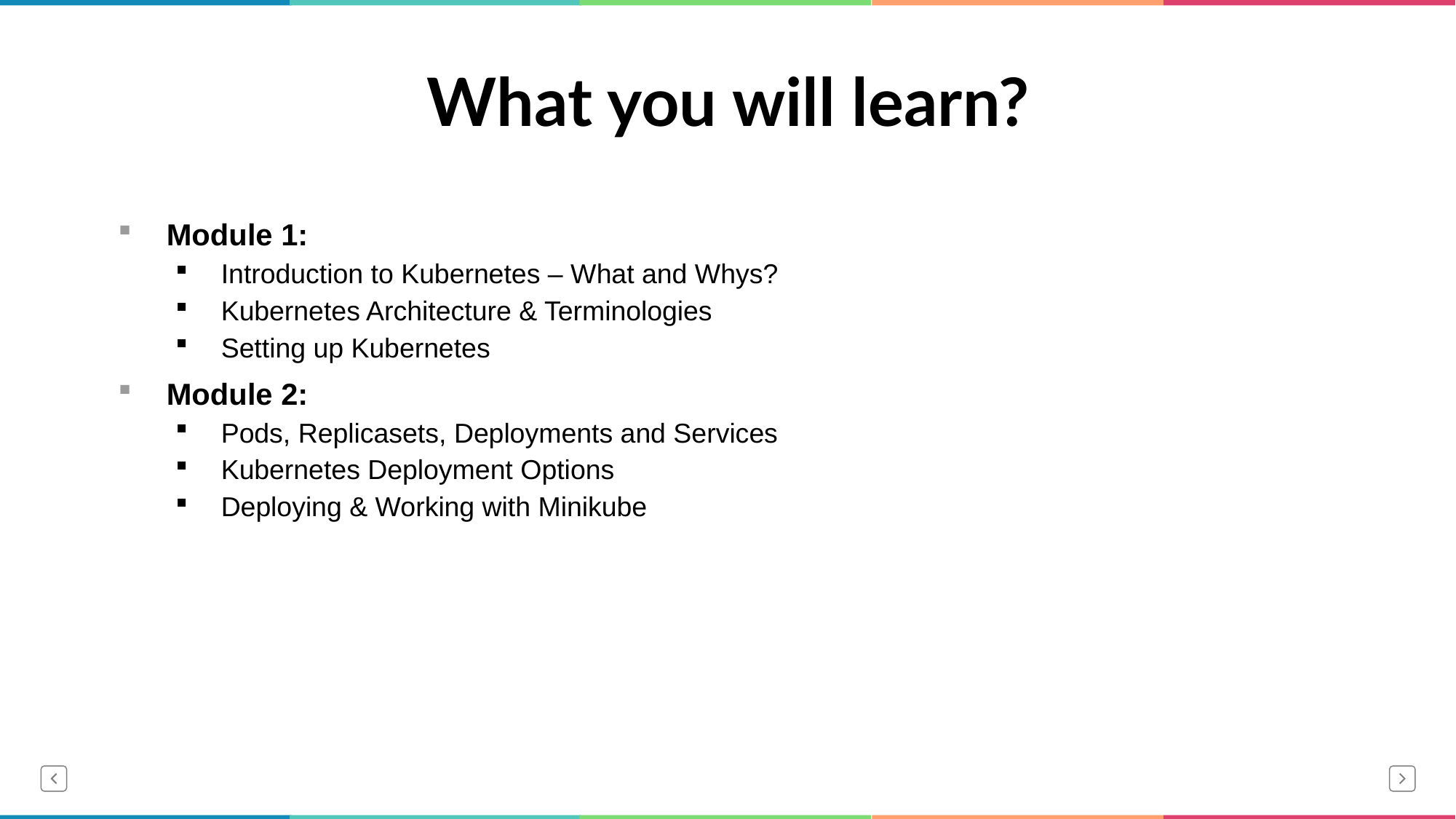

# What you will learn?

Module 1:
Introduction to Kubernetes – What and Whys?
Kubernetes Architecture & Terminologies
Setting up Kubernetes
Module 2:
Pods, Replicasets, Deployments and Services
Kubernetes Deployment Options
Deploying & Working with Minikube